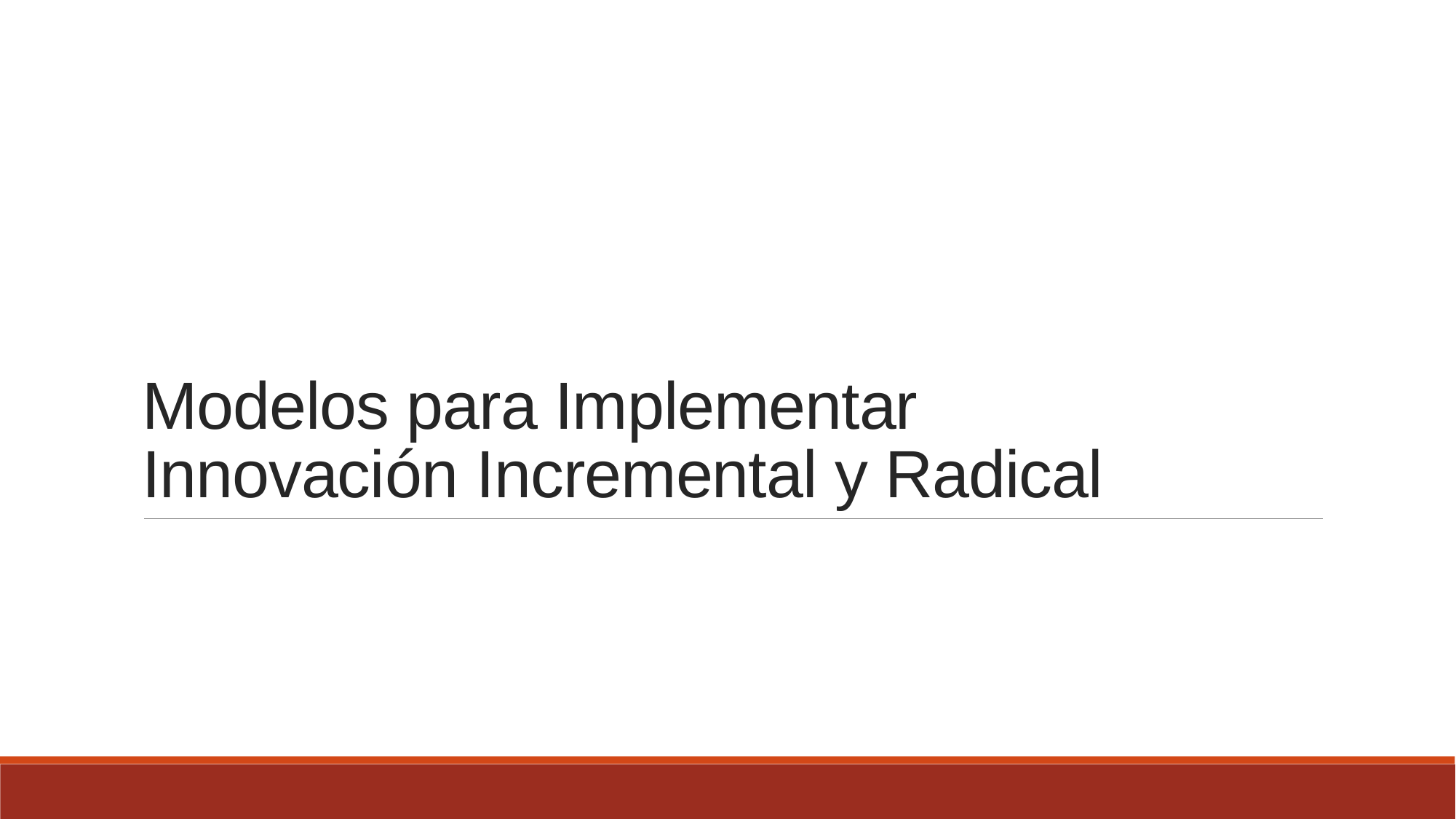

# Modelos para Implementar Innovación Incremental y Radical